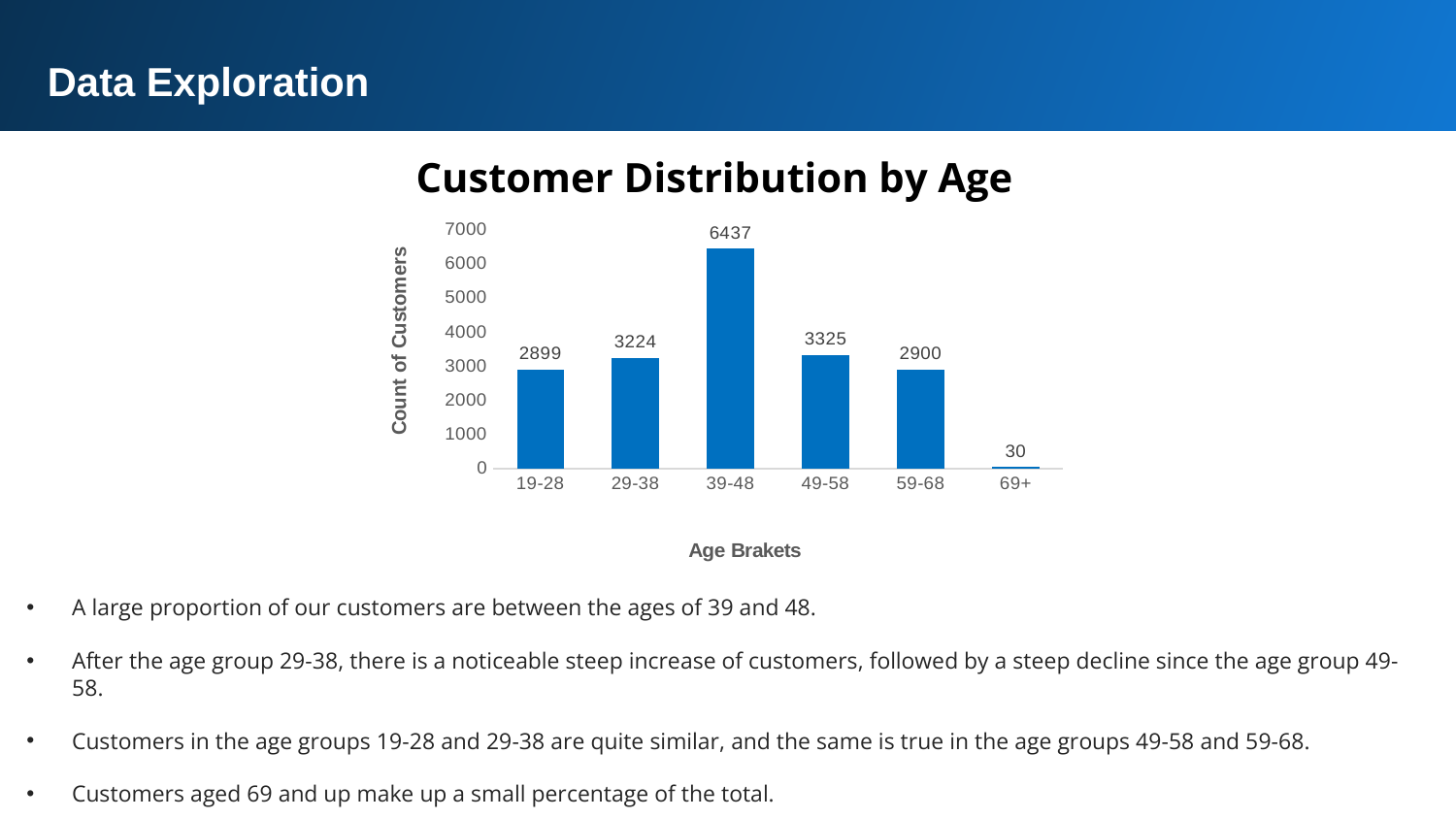

Data Exploration
Customer Distribution by Age

### Chart

| Category | Count of age |
|---|---|
| 19-28 | 2899.0 |
| 29-38 | 3224.0 |
| 39-48 | 6437.0 |
| 49-58 | 3325.0 |
| 59-68 | 2900.0 |
| 69+ | 30.0 |
A large proportion of our customers are between the ages of 39 and 48.

After the age group 29-38, there is a noticeable steep increase of customers, followed by a steep decline since the age group 49-58.

Customers in the age groups 19-28 and 29-38 are quite similar, and the same is true in the age groups 49-58 and 59-68.

Customers aged 69 and up make up a small percentage of the total.